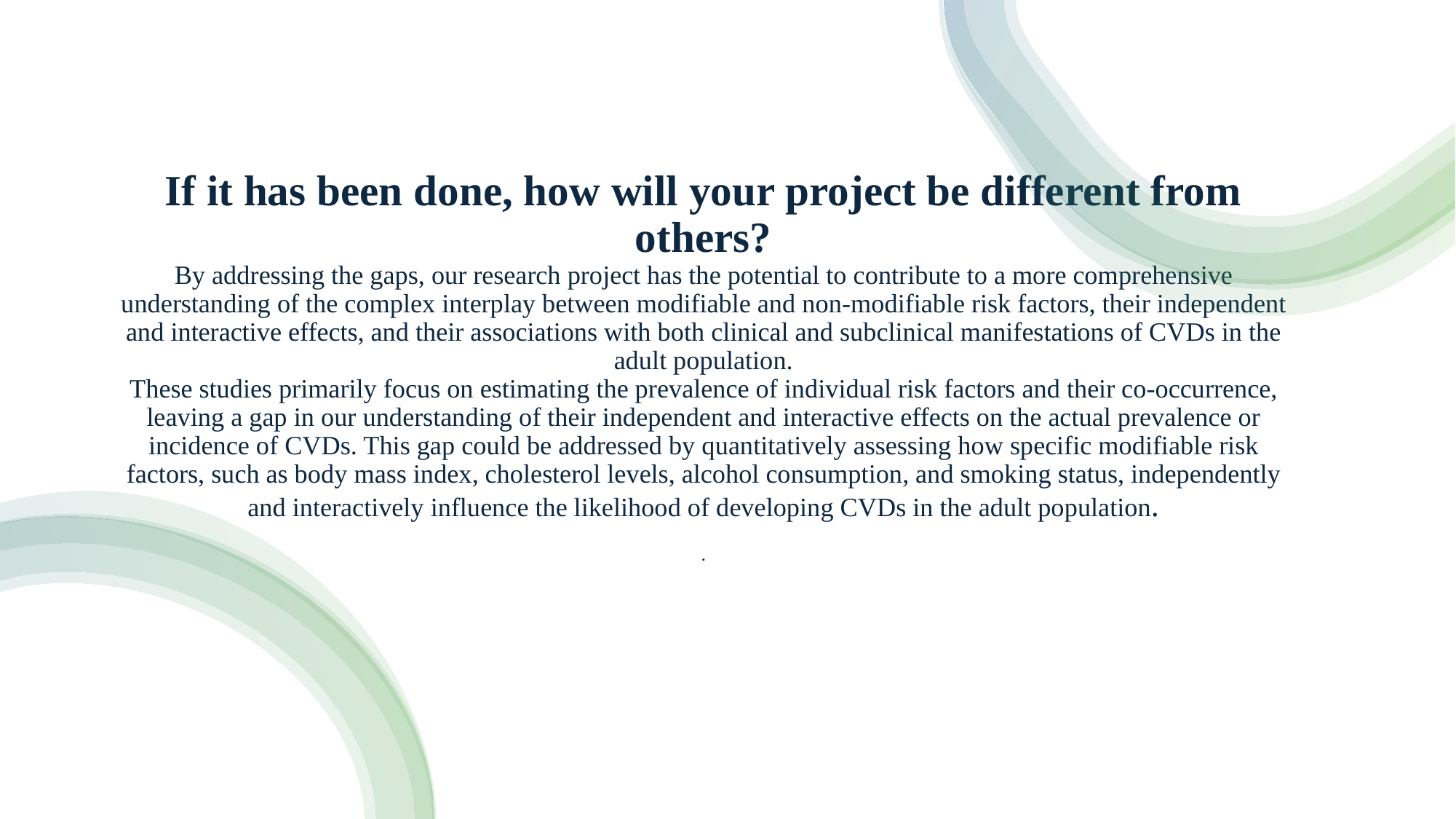

# If it has been done, how will your project be different from others? By addressing the gaps, our research project has the potential to contribute to a more comprehensive understanding of the complex interplay between modifiable and non-modifiable risk factors, their independent and interactive effects, and their associations with both clinical and subclinical manifestations of CVDs in the adult population. These studies primarily focus on estimating the prevalence of individual risk factors and their co-occurrence, leaving a gap in our understanding of their independent and interactive effects on the actual prevalence or incidence of CVDs. This gap could be addressed by quantitatively assessing how specific modifiable risk factors, such as body mass index, cholesterol levels, alcohol consumption, and smoking status, independently and interactively influence the likelihood of developing CVDs in the adult population. .